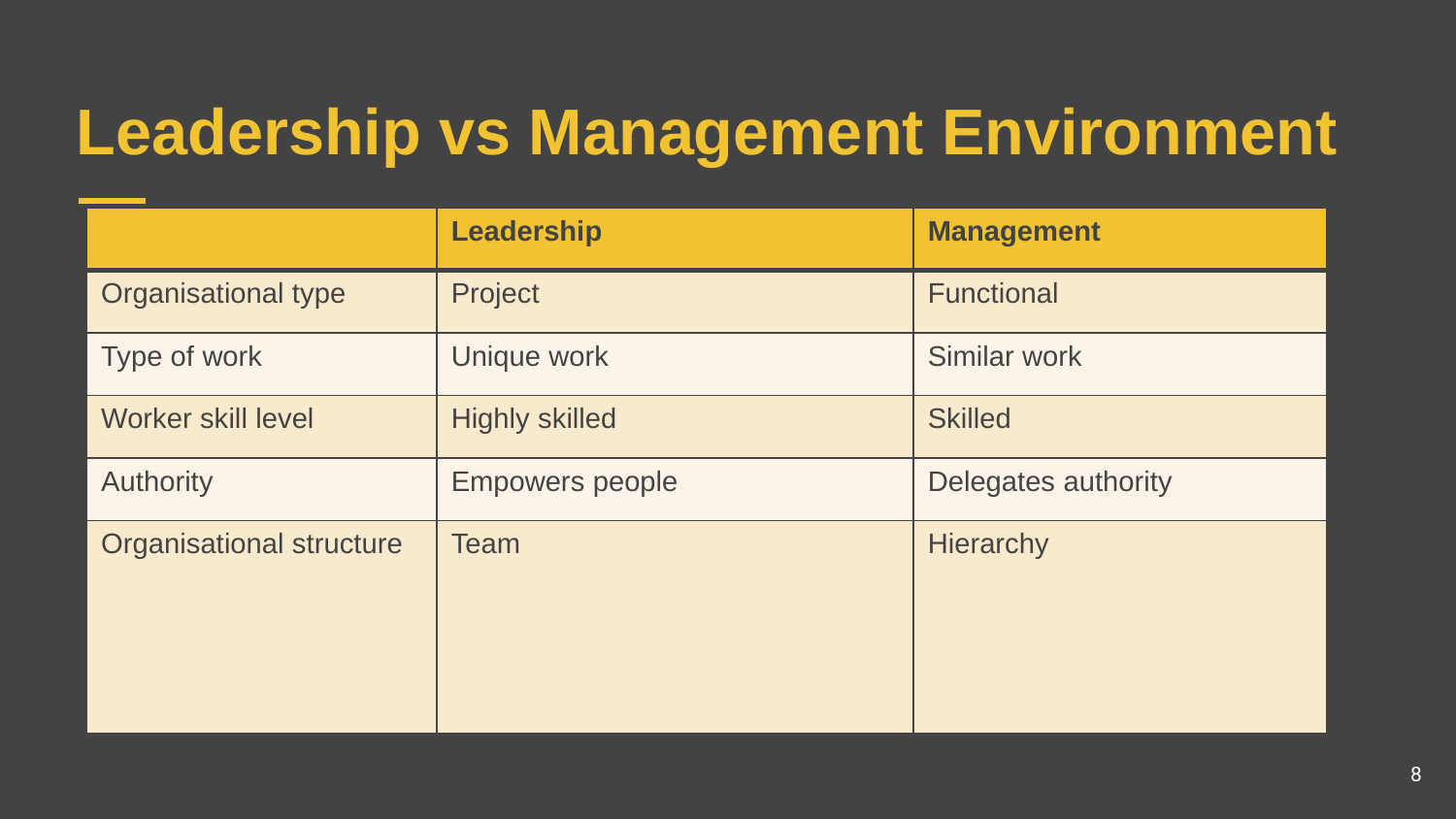

# Leadership vs Management Environment
|  | Leadership | Management |
| --- | --- | --- |
| Organisational type | Project | Functional |
| Type of work | Unique work | Similar work |
| Worker skill level | Highly skilled | Skilled |
| Authority | Empowers people | Delegates authority |
| Organisational structure | Team | Hierarchy |
8